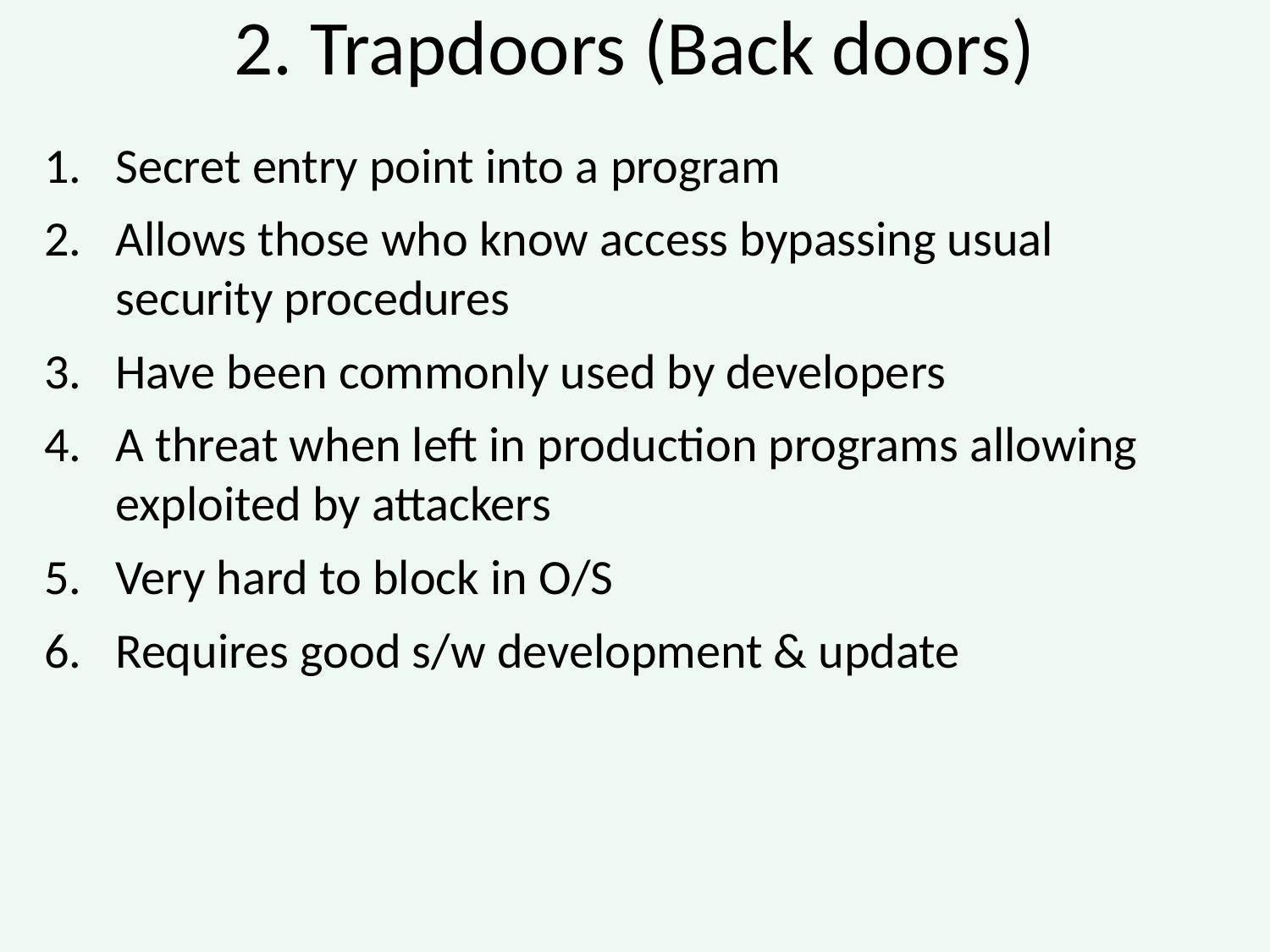

# 2. Trapdoors (Back doors)
Secret entry point into a program
Allows those who know access bypassing usual security procedures
Have been commonly used by developers
A threat when left in production programs allowing exploited by attackers
Very hard to block in O/S
Requires good s/w development & update